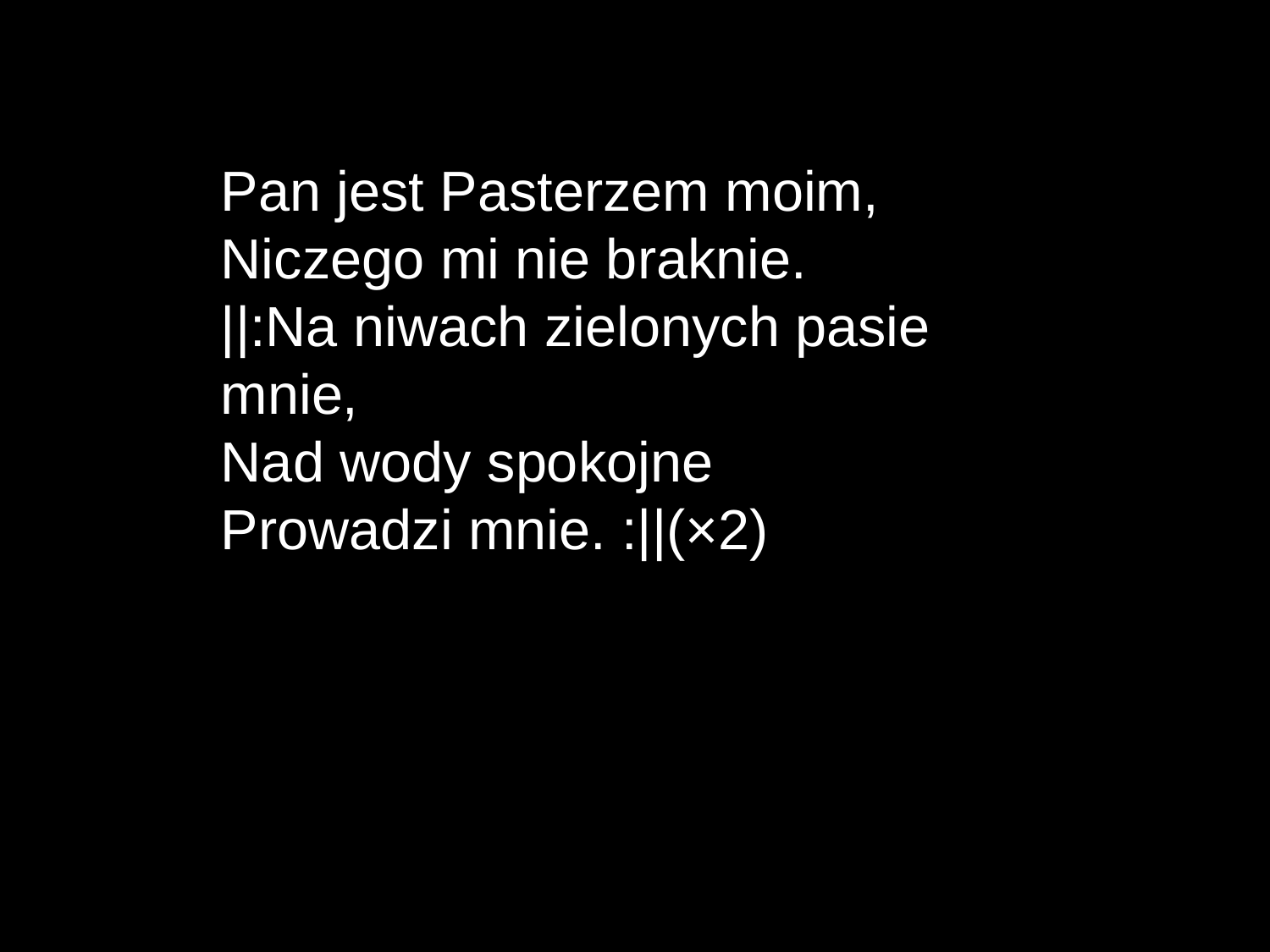

Pan jest Pasterzem moim,
Niczego mi nie braknie.
||:Na niwach zielonych pasie mnie,
Nad wody spokojne
Prowadzi mnie. :||(×2)